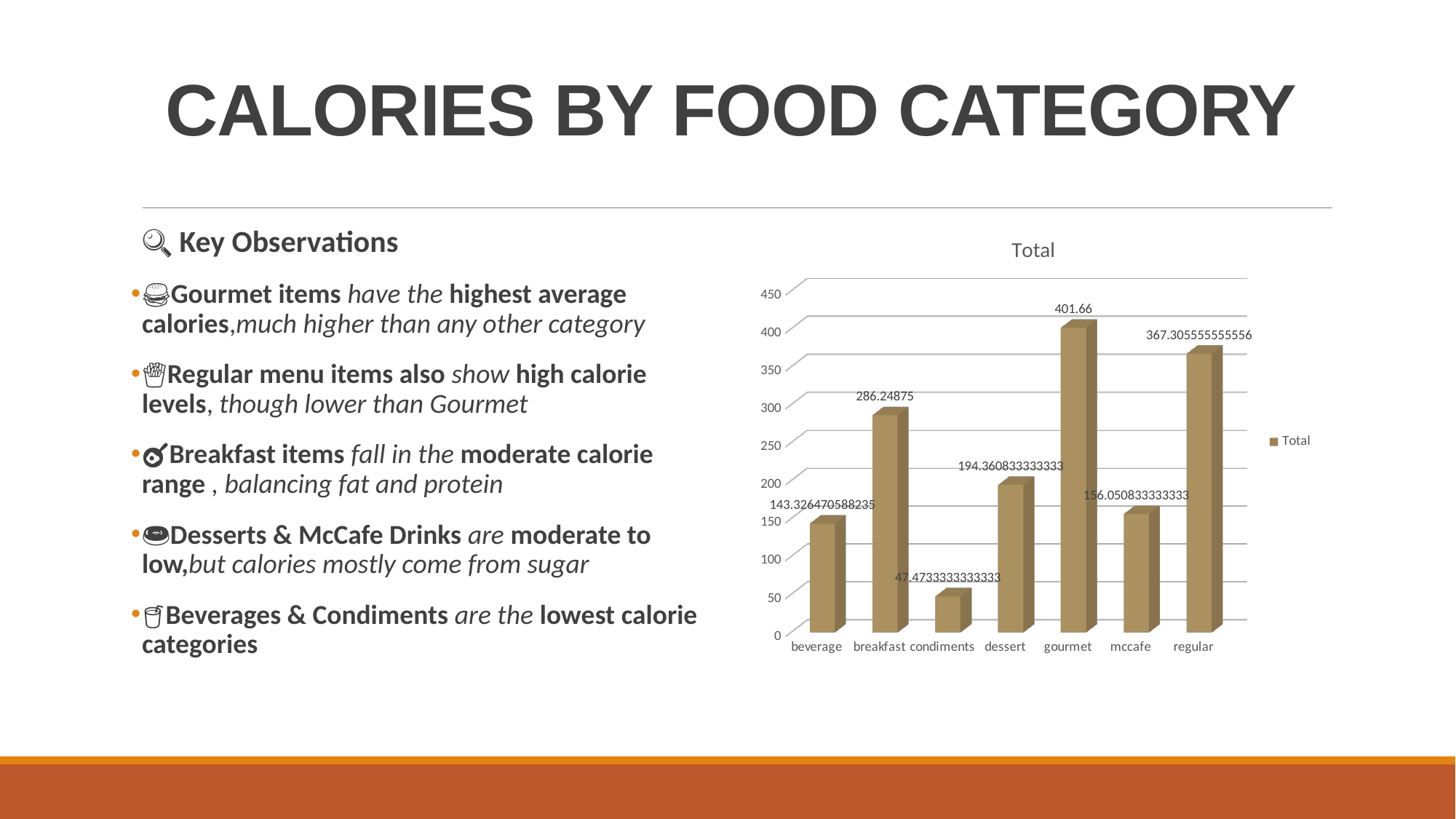

# CALORIES BY FOOD CATEGORY
🔍 Key Observations
🍔Gourmet items have the highest average calories,much higher than any other category
🍟Regular menu items also show high calorie levels, though lower than Gourmet
🍳Breakfast items fall in the moderate calorie range , balancing fat and protein
🍩Desserts & McCafe Drinks are moderate to low,but calories mostly come from sugar
🥤Beverages & Condiments are the lowest calorie categories

[unsupported chart]